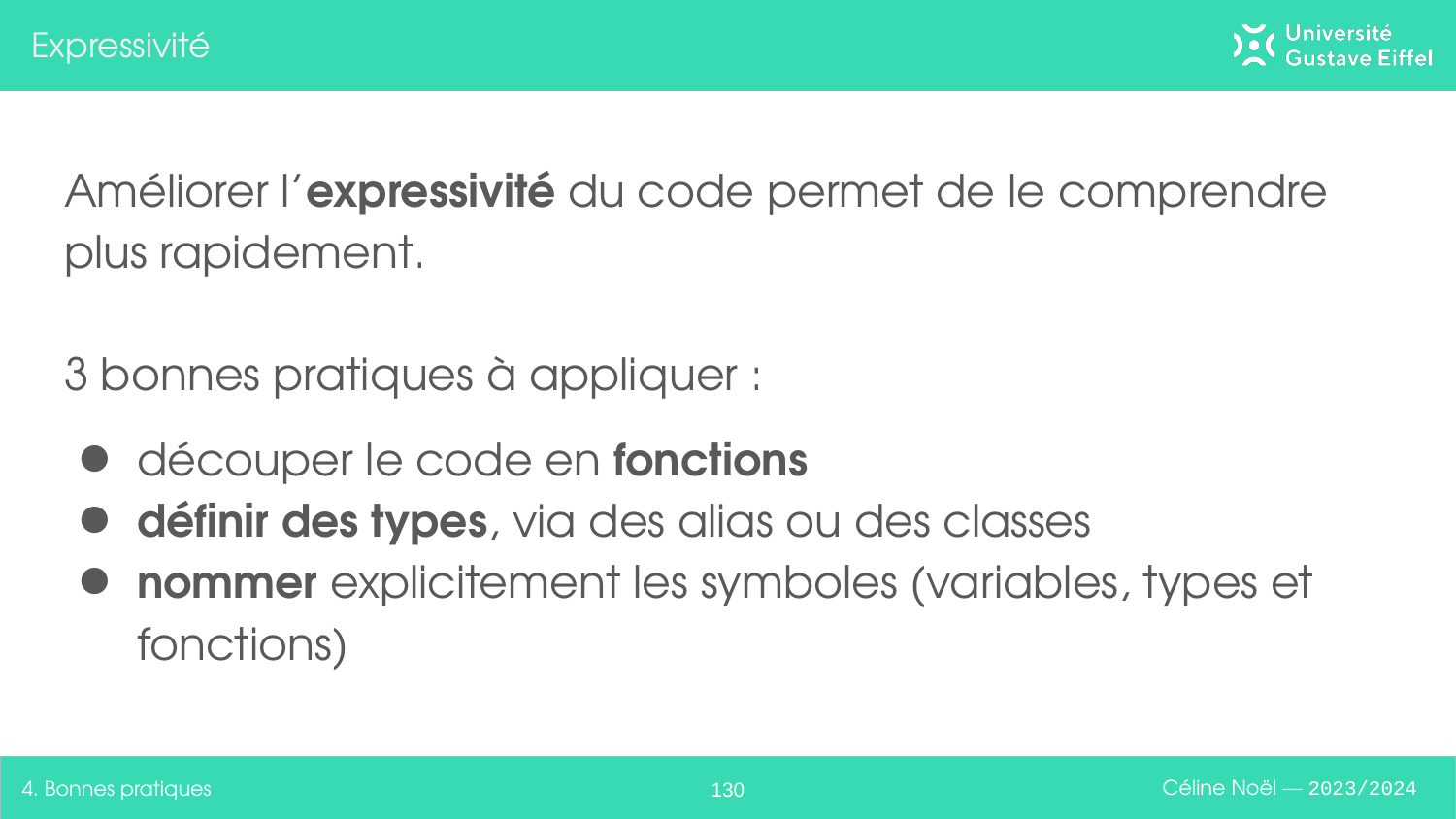

# Expressivité
Améliorer l’expressivité du code permet de le comprendre plus rapidement.
3 bonnes pratiques à appliquer :
découper le code en fonctions
définir des types, via des alias ou des classes
nommer explicitement les symboles (variables, types et fonctions)
4. Bonnes pratiques
130